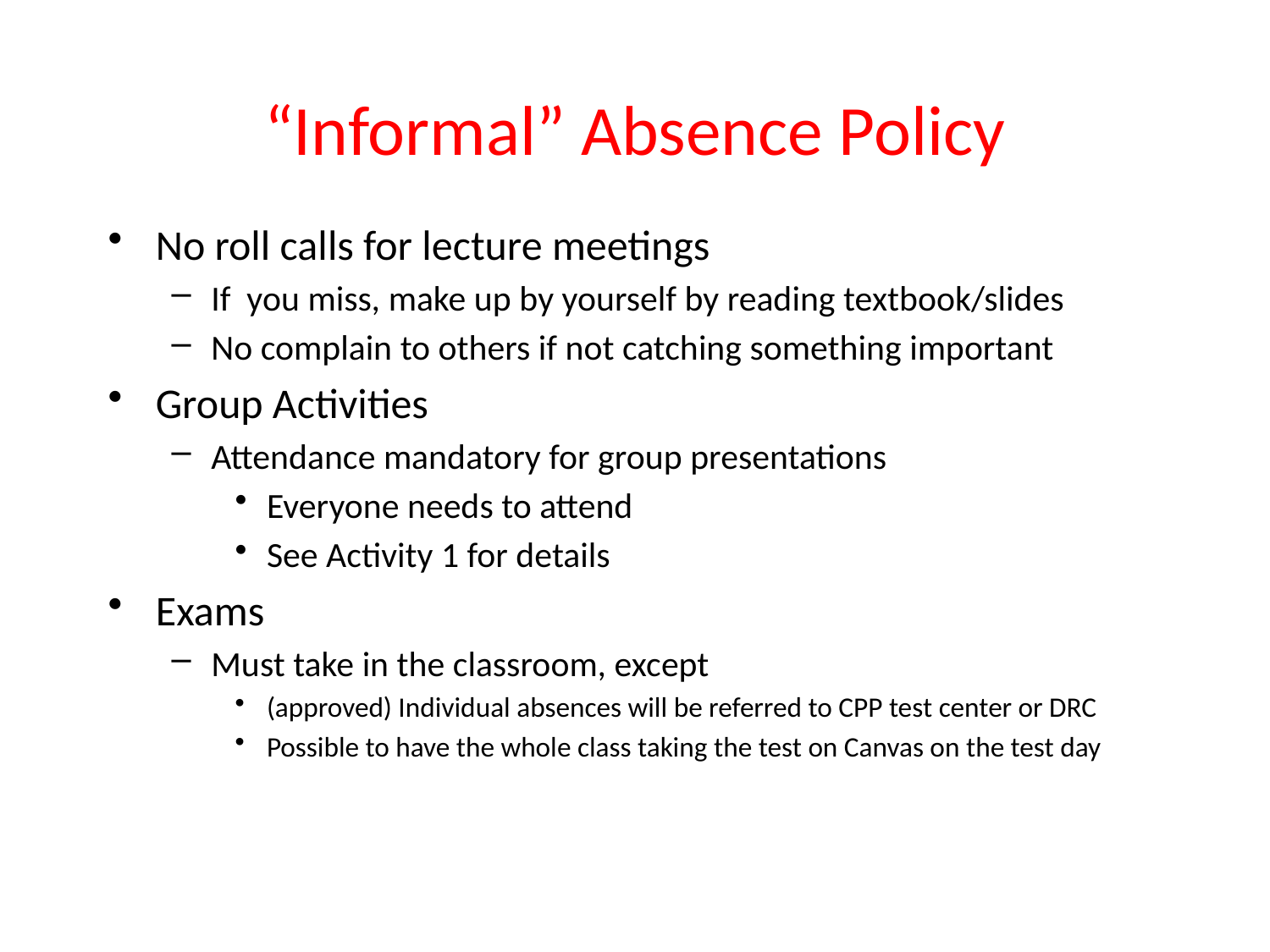

# “Informal” Absence Policy
No roll calls for lecture meetings
If  you miss, make up by yourself by reading textbook/slides
No complain to others if not catching something important
Group Activities
Attendance mandatory for group presentations
Everyone needs to attend
See Activity 1 for details
Exams
Must take in the classroom, except
(approved) Individual absences will be referred to CPP test center or DRC
Possible to have the whole class taking the test on Canvas on the test day